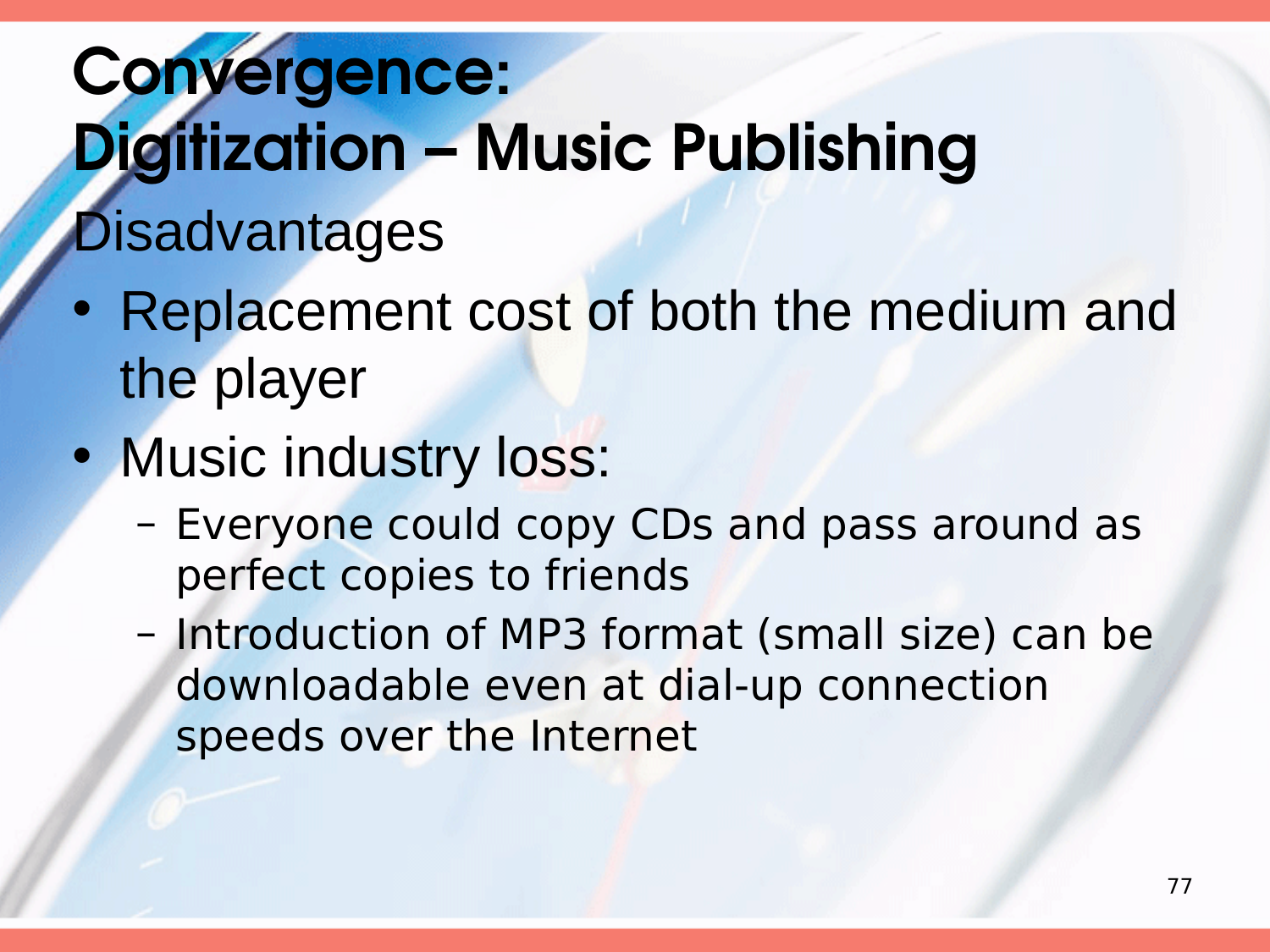

# Convergence: Digitization – Music Publishing
Disadvantages
Replacement cost of both the medium and the player
Music industry loss:
Everyone could copy CDs and pass around as perfect copies to friends
Introduction of MP3 format (small size) can be downloadable even at dial-up connection speeds over the Internet
77